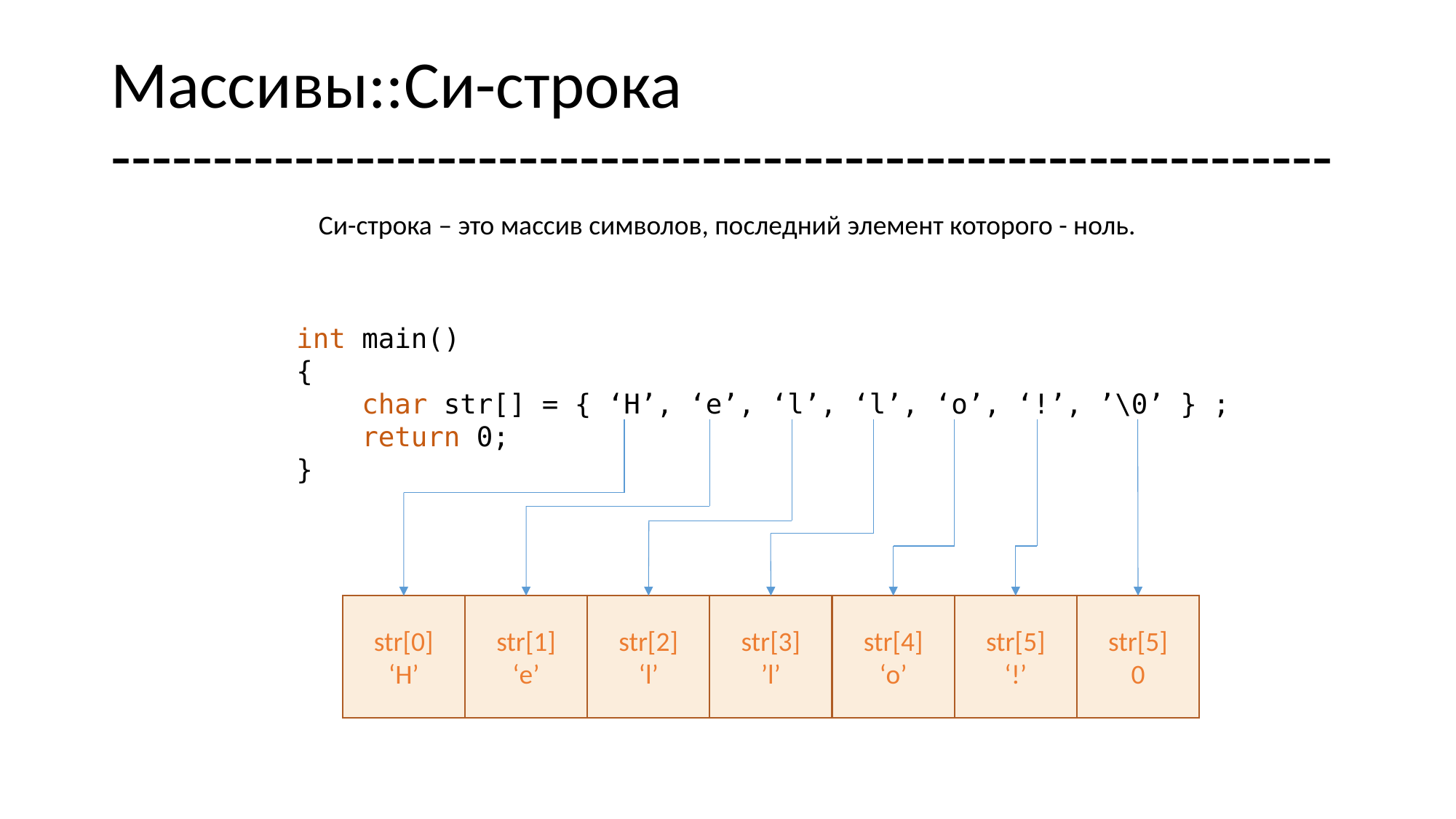

# Массивы::Си-строка ------------------------------------------------------------
Си-строка – это массив символов, последний элемент которого - ноль.

int main()
{
    char str[] = { ‘H’, ‘e’, ‘l’, ‘l’, ‘o’, ‘!’, ’\0’ } ;
    return 0;
}
str[0]
‘H’
str[1]
‘e’
str[2]
‘l’
str[3]
’l’
str[4]
‘o’
str[5]
‘!’
str[5]
0